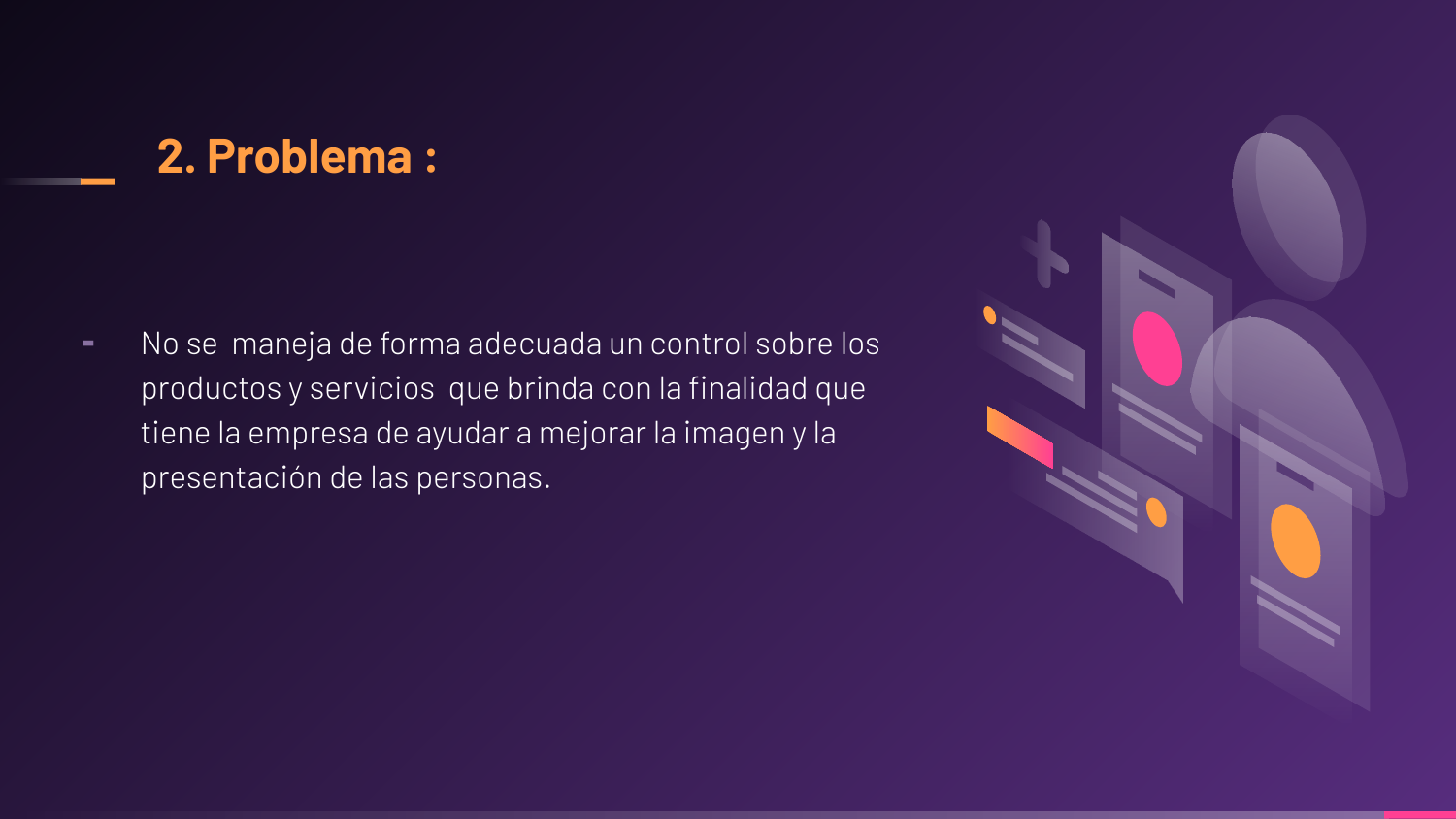

# 2. Problema :
No se  maneja de forma adecuada un control sobre los productos y servicios  que brinda con la finalidad que tiene la empresa de ayudar a mejorar la imagen y la presentación de las personas.